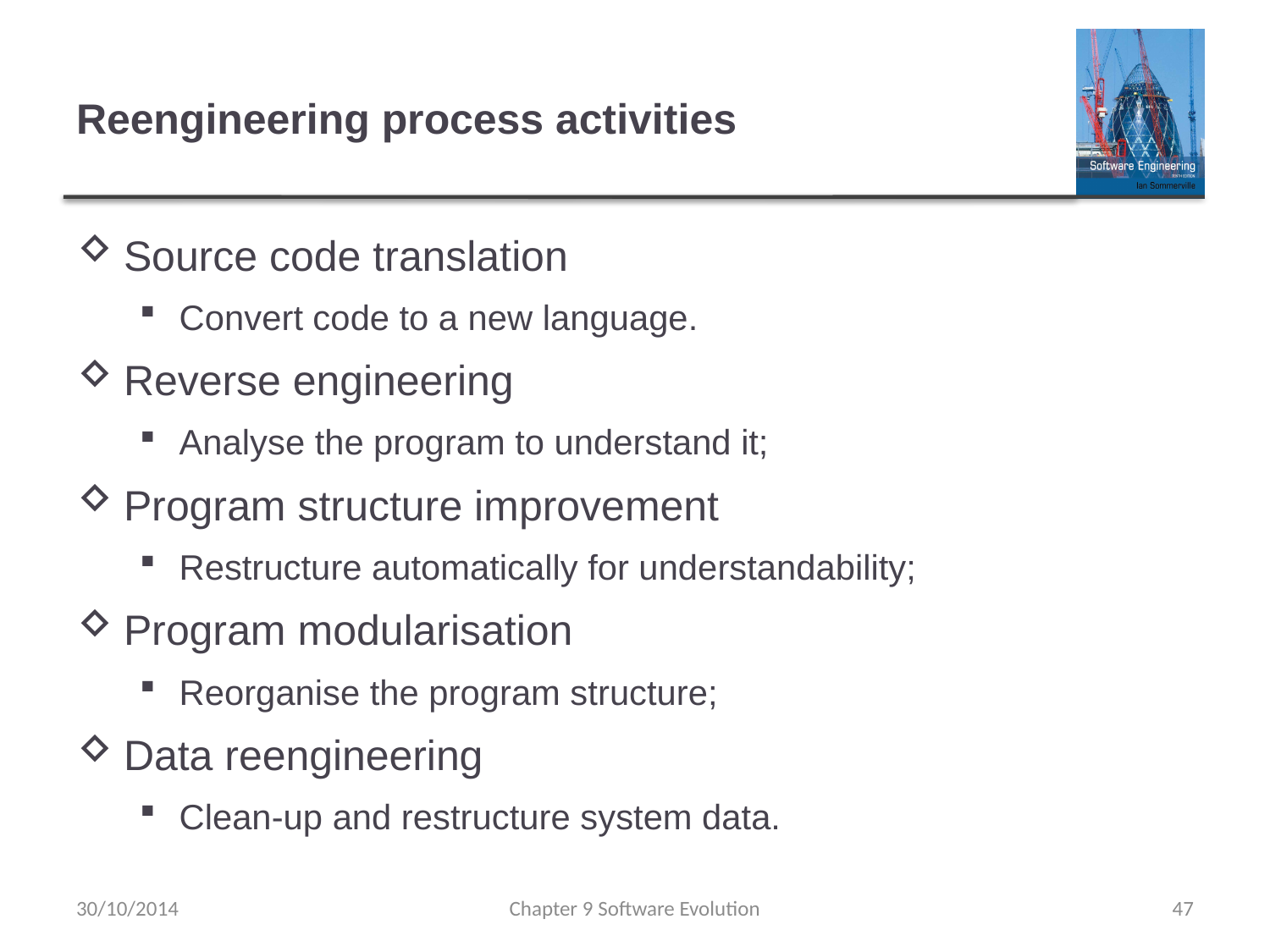

# Reengineering process activities
Source code translation
Convert code to a new language.
Reverse engineering
Analyse the program to understand it;
Program structure improvement
Restructure automatically for understandability;
Program modularisation
Reorganise the program structure;
Data reengineering
Clean-up and restructure system data.
30/10/2014
Chapter 9 Software Evolution
47